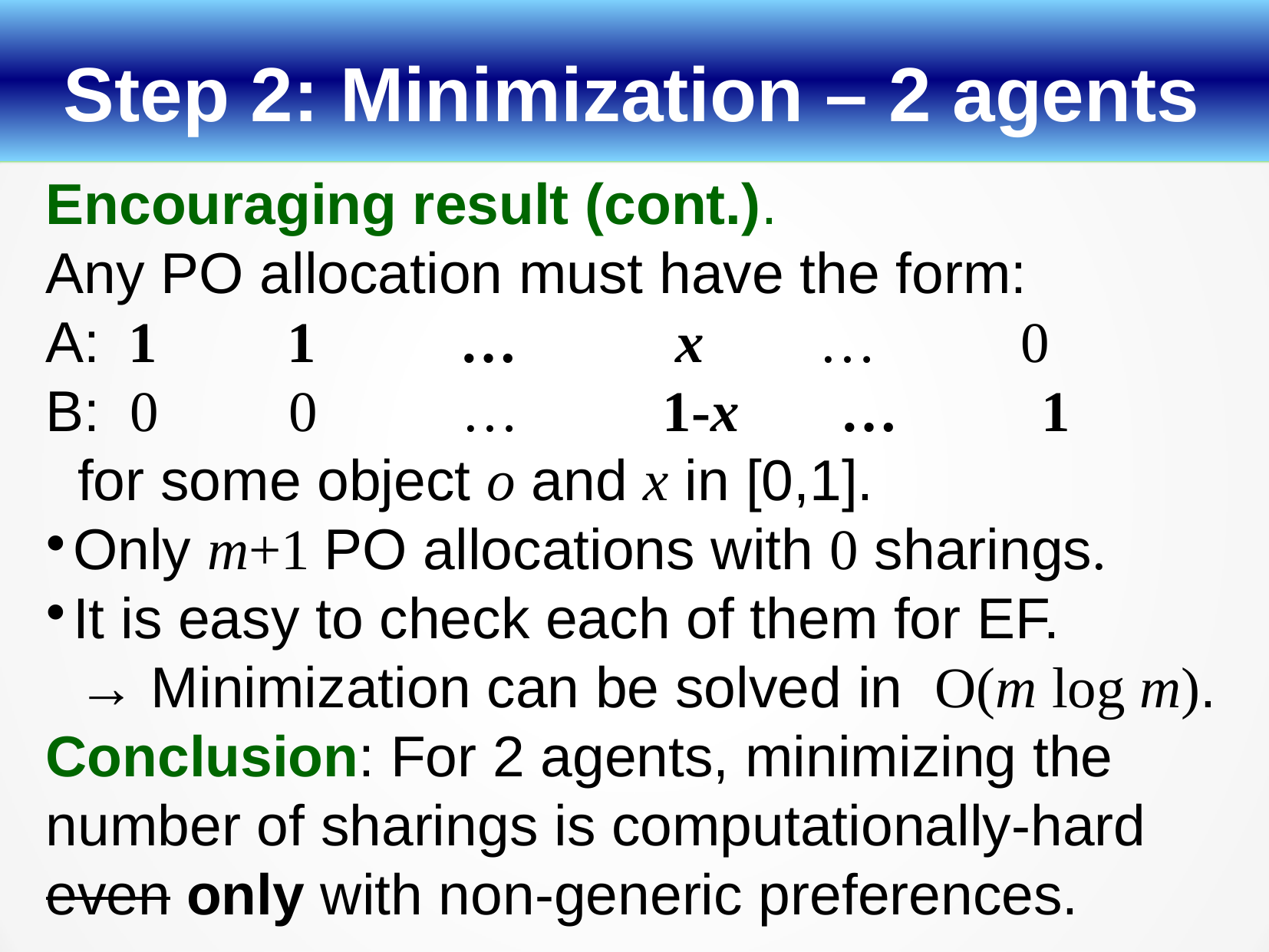

Step 2: Minimization – 2 agents
Encouraging result (cont.).
Any PO allocation must have the form:
A:  1         1          …           x        …          0
B:  0         0          …          1-x       …          1
  for some object o and x in [0,1].
Only m+1 PO allocations with 0 sharings.
It is easy to check each of them for EF.
  → Minimization can be solved in  O(m log m).
Conclusion: For 2 agents, minimizing the number of sharings is computationally-hard even only with non-generic preferences.